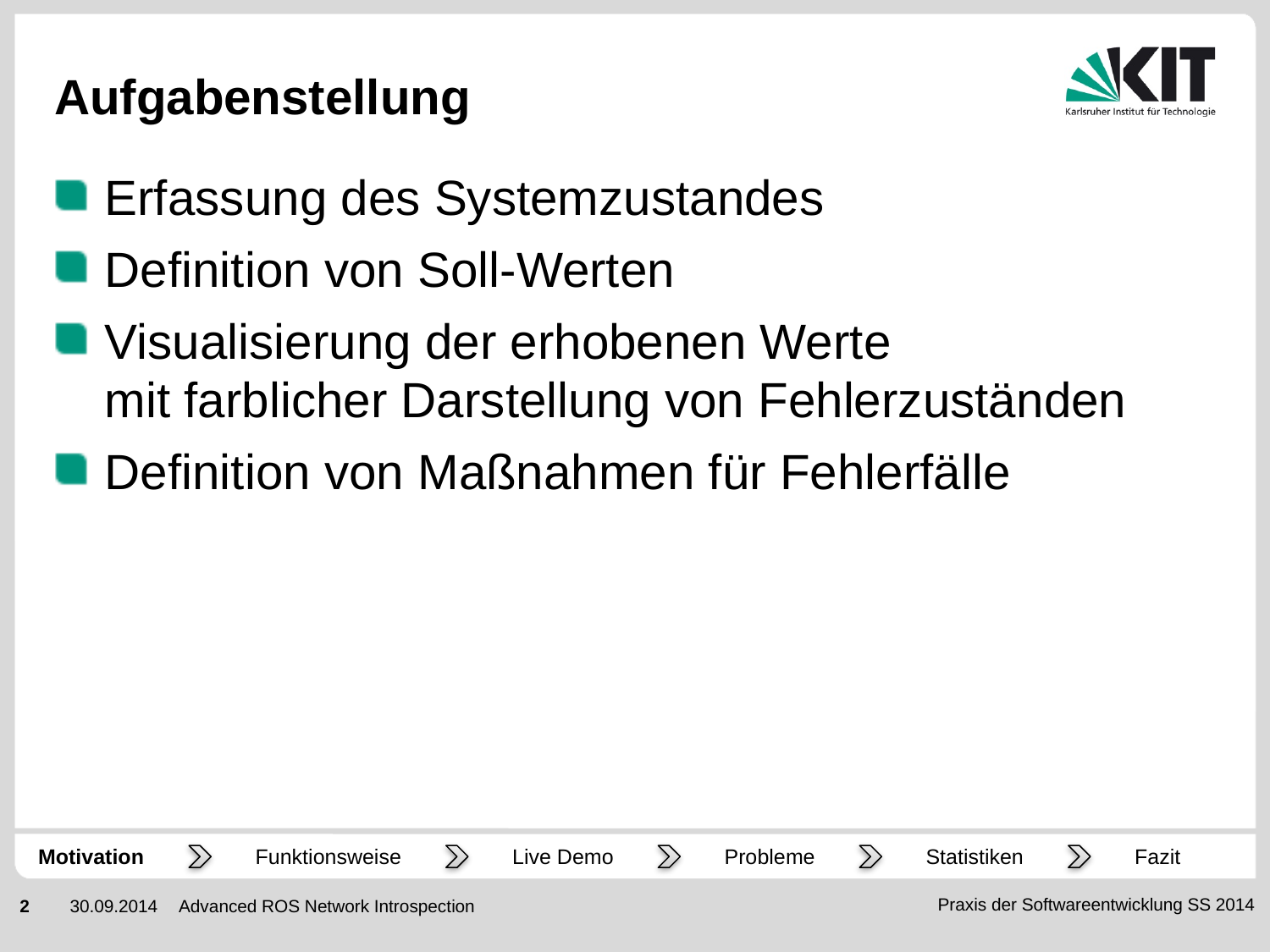

# Aufgabenstellung
Erfassung des Systemzustandes
Definition von Soll-Werten
Visualisierung der erhobenen Werte
mit farblicher Darstellung von Fehlerzuständen
Definition von Maßnahmen für Fehlerfälle
Fazit
Motivation
Funktionsweise
Live Demo
Probleme
Statistiken

Advanced ROS Network Introspection